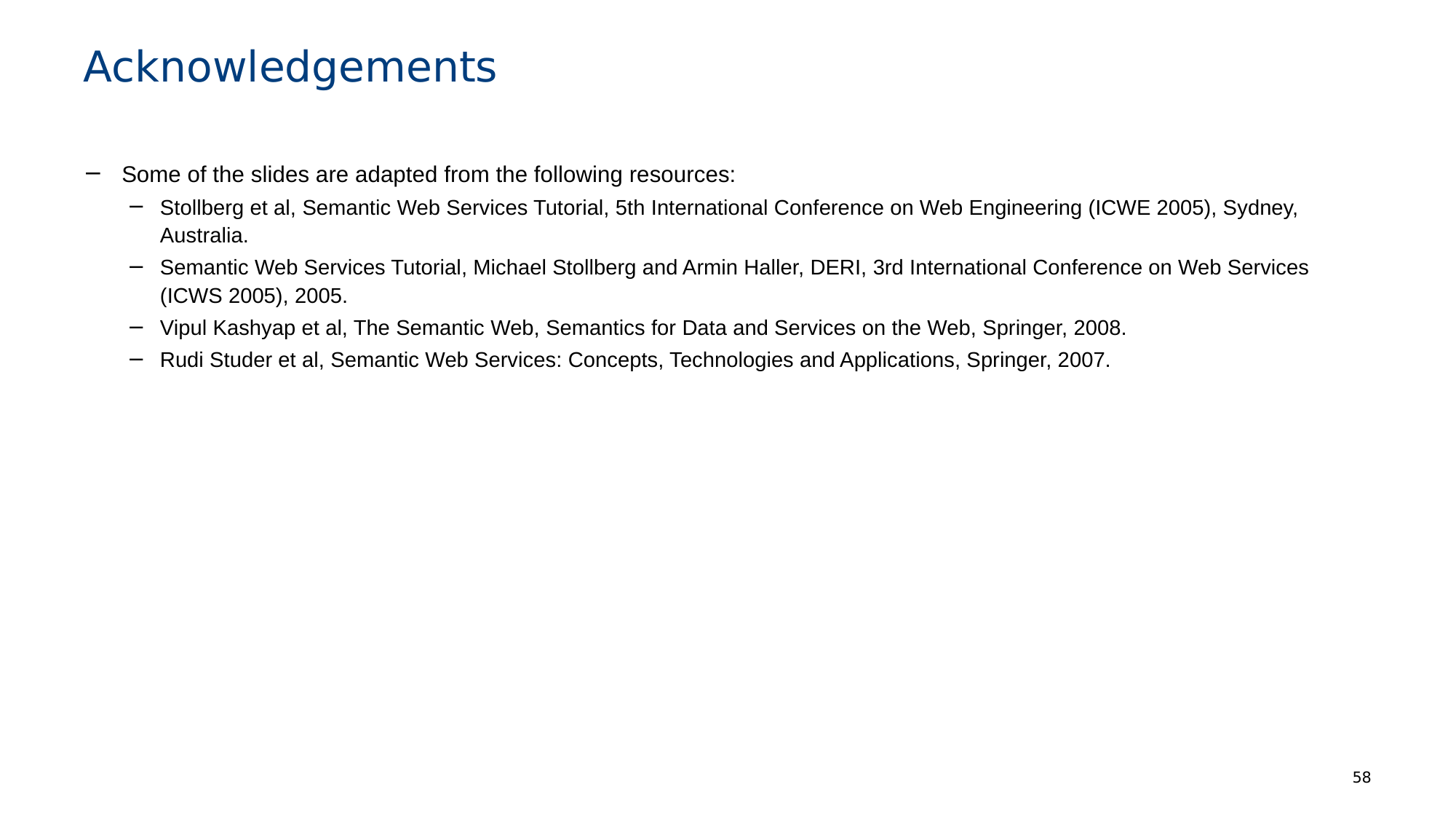

Acknowledgements
Some of the slides are adapted from the following resources:
Stollberg et al, Semantic Web Services Tutorial, 5th International Conference on Web Engineering (ICWE 2005), Sydney, Australia.
Semantic Web Services Tutorial, Michael Stollberg and Armin Haller, DERI, 3rd International Conference on Web Services (ICWS 2005), 2005.
Vipul Kashyap et al, The Semantic Web, Semantics for Data and Services on the Web, Springer, 2008.
Rudi Studer et al, Semantic Web Services: Concepts, Technologies and Applications, Springer, 2007.

58